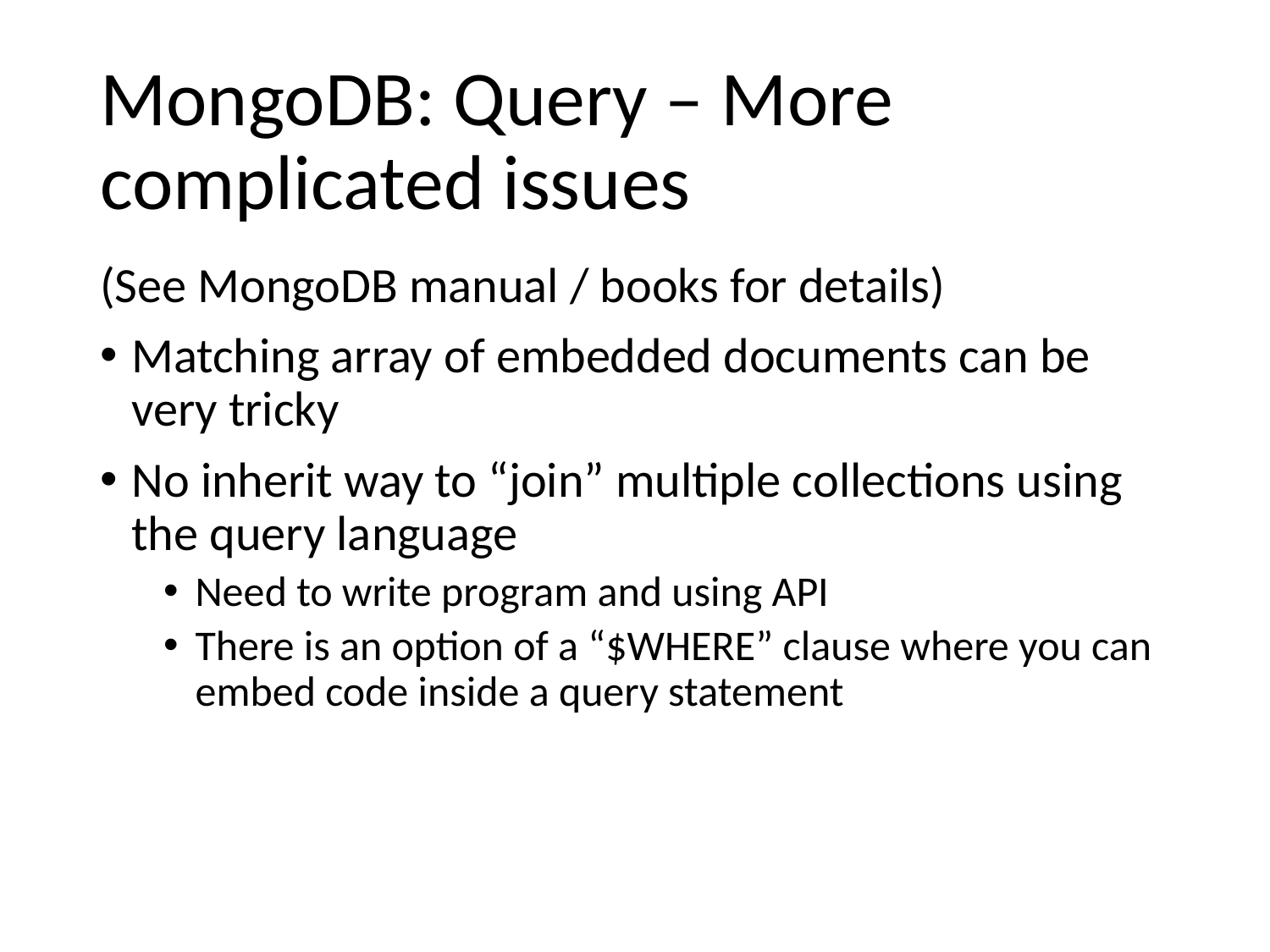

# MongoDB: Query – More complicated issues
(See MongoDB manual / books for details)
Matching array of embedded documents can be very tricky
No inherit way to “join” multiple collections using the query language
Need to write program and using API
There is an option of a “$WHERE” clause where you can embed code inside a query statement